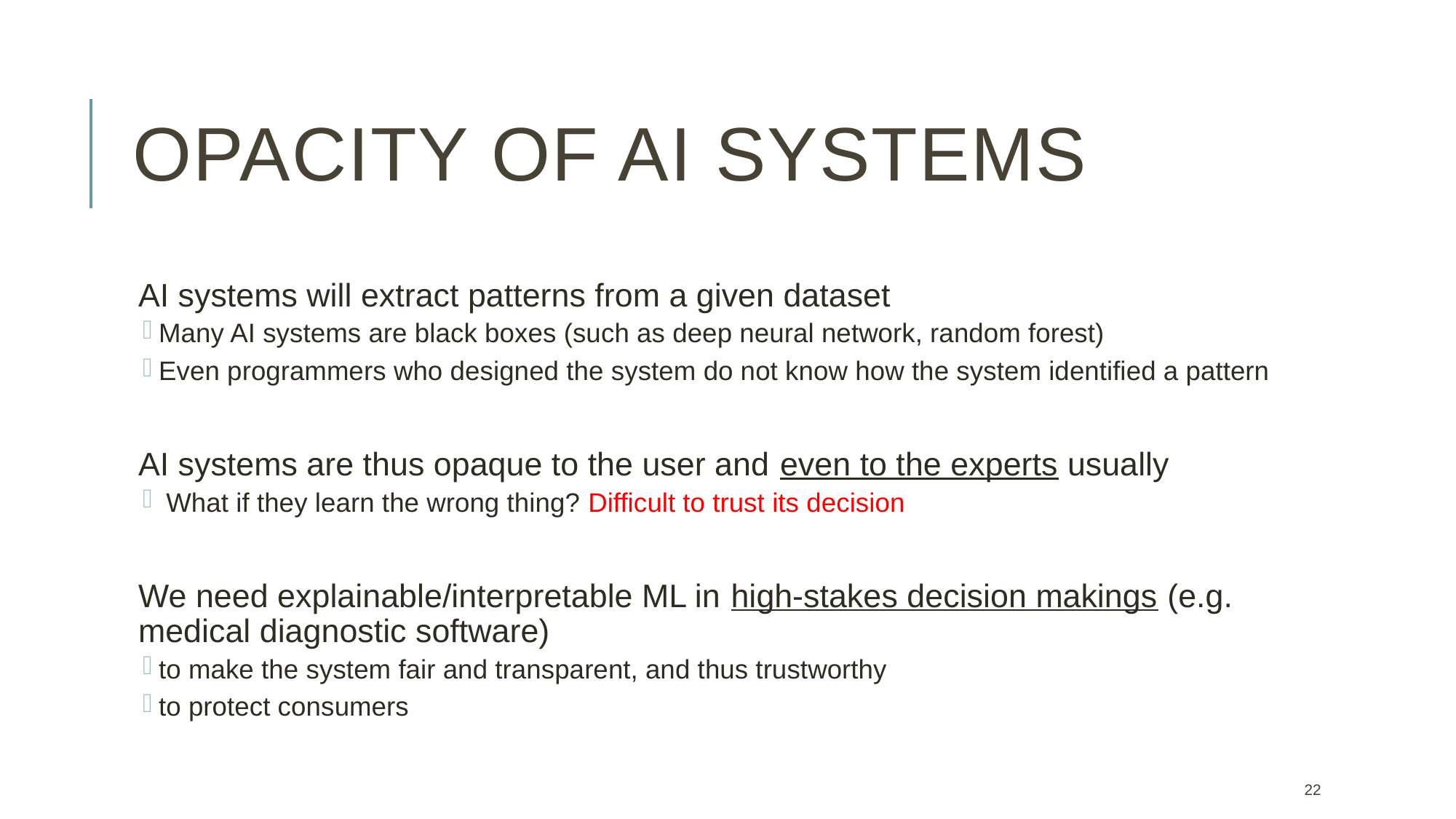

# OPACITY OF AI SYSTEMS
AI systems will extract patterns from a given dataset
Many AI systems are black boxes (such as deep neural network, random forest)
Even programmers who designed the system do not know how the system identified a pattern

AI systems are thus opaque to the user and even to the experts usually
 What if they learn the wrong thing? Difficult to trust its decision

We need explainable/interpretable ML in high-stakes decision makings (e.g. medical diagnostic software)
to make the system fair and transparent, and thus trustworthy
to protect consumers
22